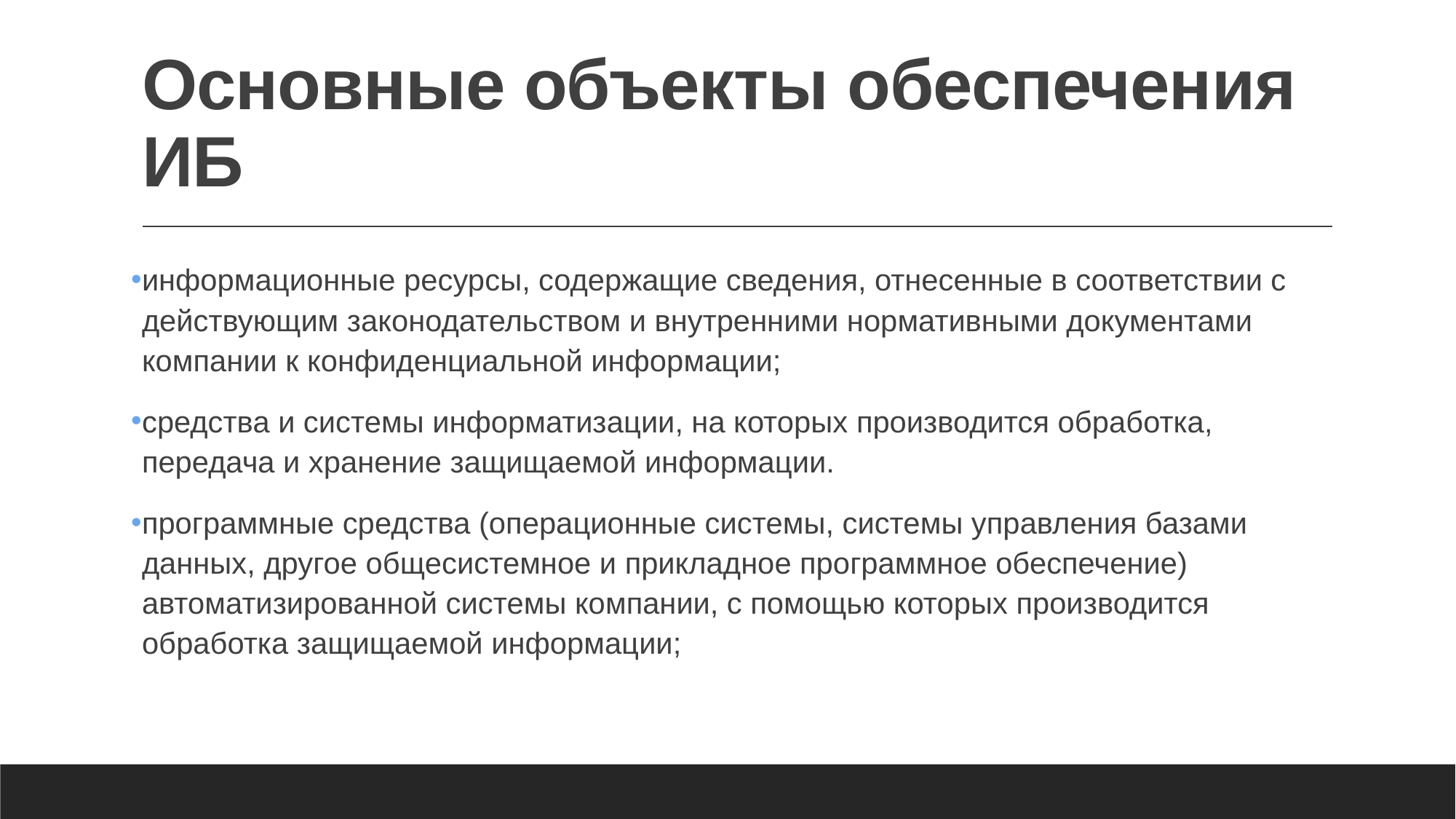

# Основные объекты обеспечения ИБ
информационные ресурсы, содержащие сведения, отнесенные в соответствии с действующим законодательством и внутренними нормативными документами компании к конфиденциальной информации;
средства и системы информатизации, на которых производится обработка, передача и хранение защищаемой информации.
программные средства (операционные системы, системы управления базами данных, другое общесистемное и прикладное программное обеспечение) автоматизированной системы компании, с помощью которых производится обработка защищаемой информации;